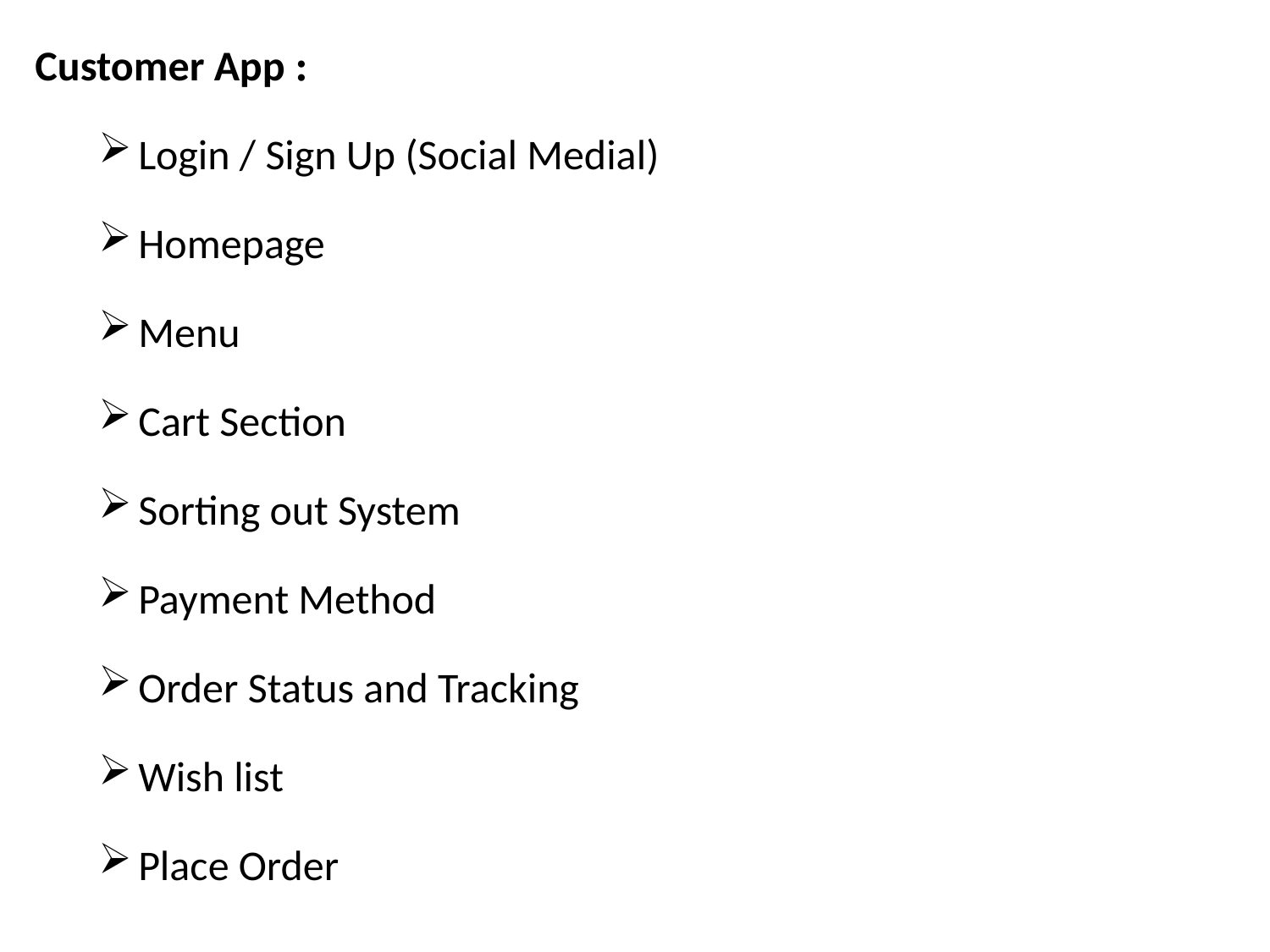

Customer App :

Login / Sign Up (Social Medial)

Homepage

Menu

Cart Section

Sorting out System

Payment Method

Order Status and Tracking

Wish list

Place Order